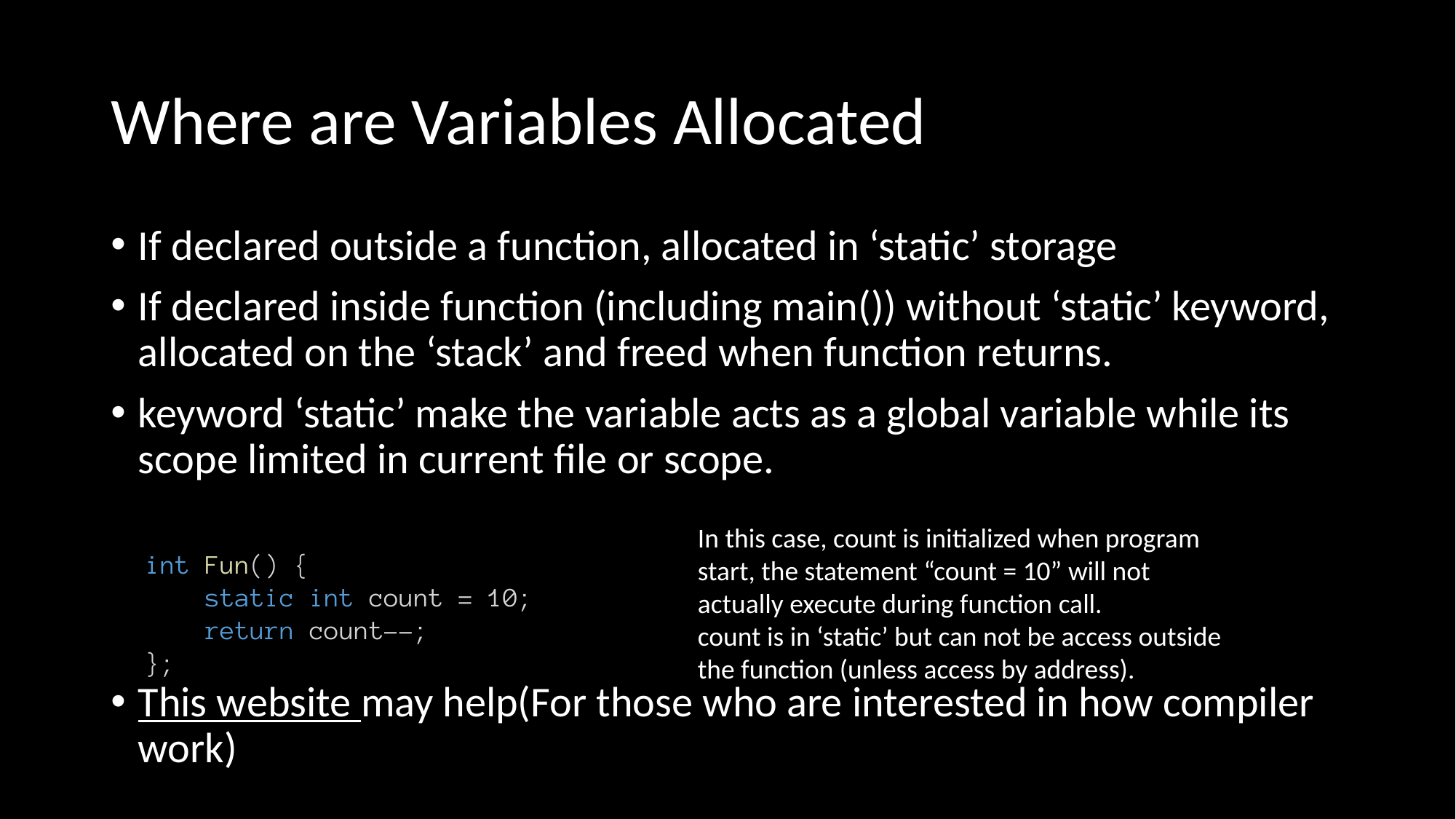

# Where are Variables Allocated
If declared outside a function, allocated in ‘static’ storage
If declared inside function (including main()) without ‘static’ keyword, allocated on the ‘stack’ and freed when function returns.
keyword ‘static’ make the variable acts as a global variable while its scope limited in current file or scope.

This website may help(For those who are interested in how compiler work)
In this case, count is initialized when program start, the statement “count = 10” will not actually execute during function call.
count is in ‘static’ but can not be access outside the function (unless access by address).
int Fun() {
    static int count = 10;
    return count--;
};